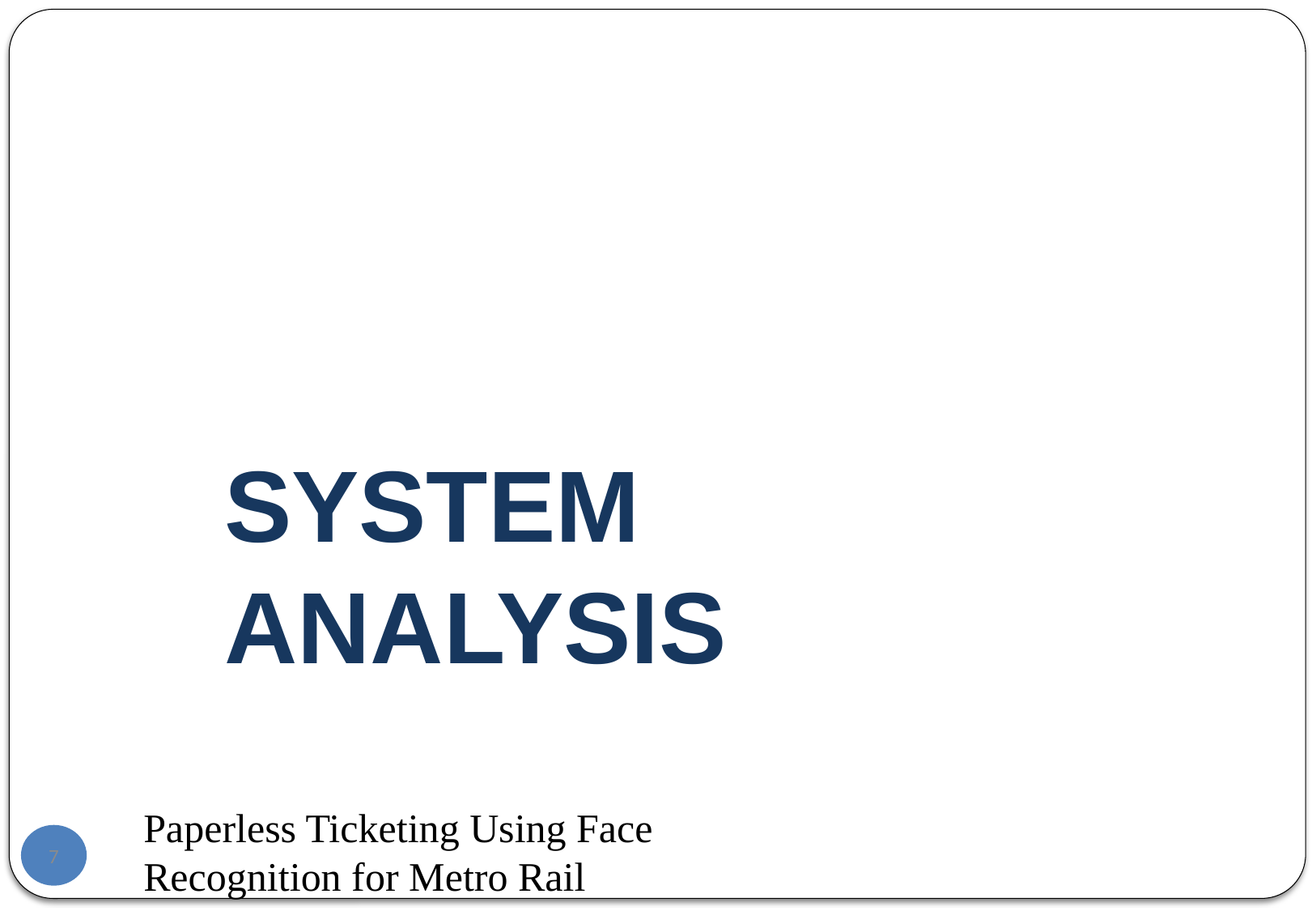

SYSTEM ANALYSIS

Paperless Ticketing Using Face Recognition for Metro Rail
7